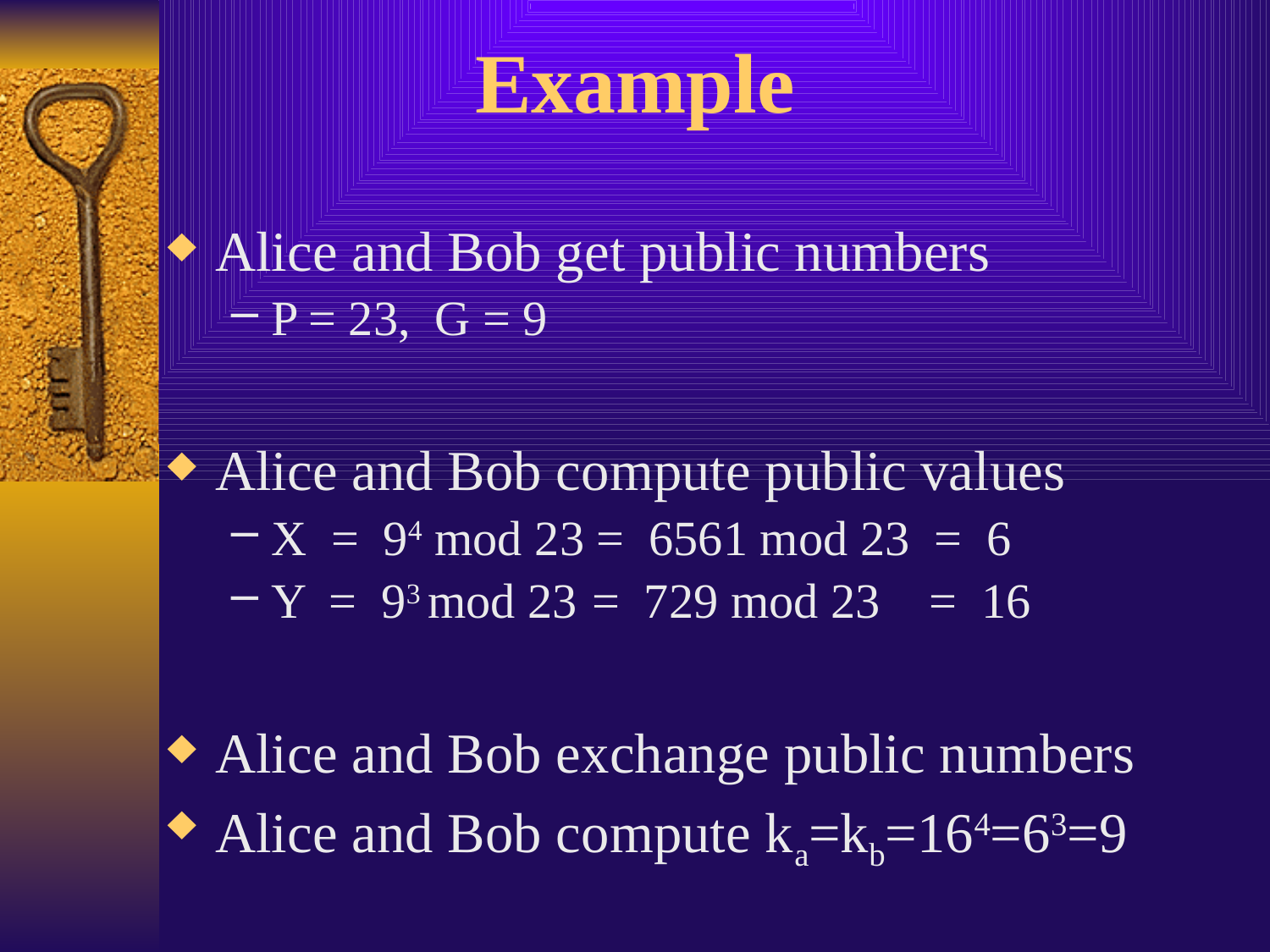

# Example
Alice and Bob get public numbers
P = 23,  G = 9

Alice and Bob compute public values
X  =  94 mod 23 =  6561 mod 23  =  6
Y  =  93 mod 23  =  729 mod 23    =  16

Alice and Bob exchange public numbers
Alice and Bob compute ka=kb=164=63=9